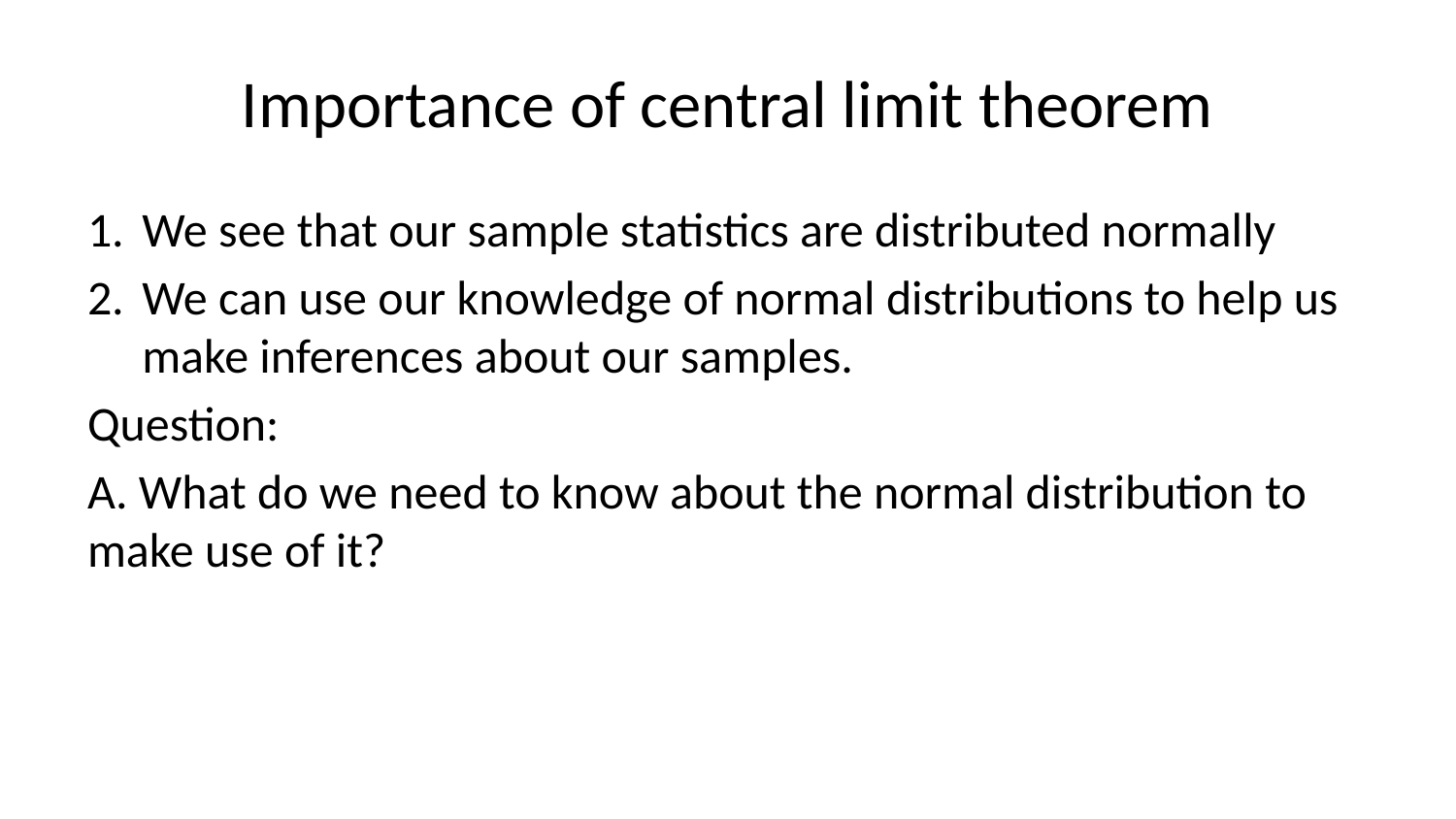

# Importance of central limit theorem
We see that our sample statistics are distributed normally
We can use our knowledge of normal distributions to help us make inferences about our samples.
Question:
A. What do we need to know about the normal distribution to make use of it?